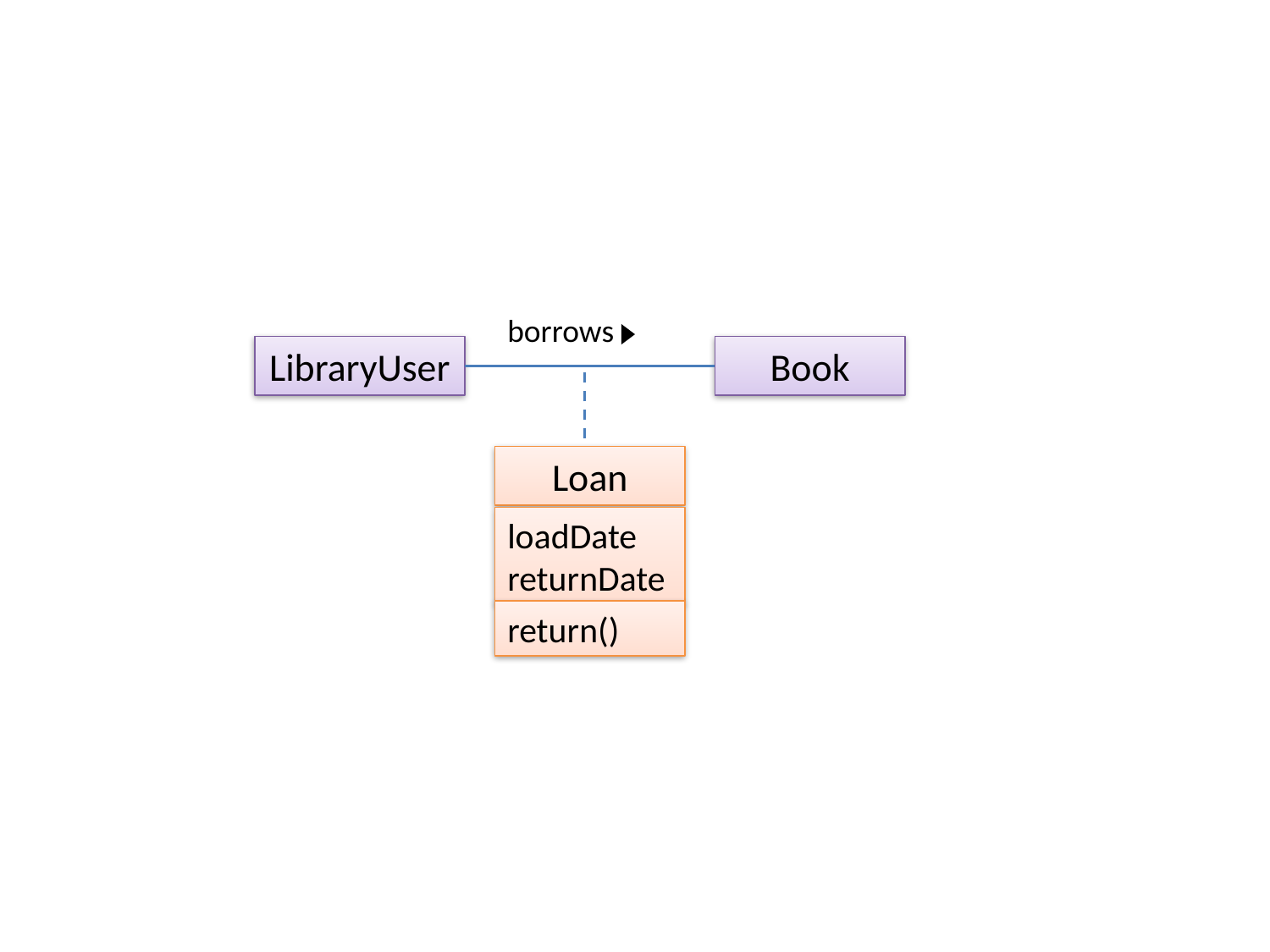

borrows

LibraryUser
Book
Loan
loadDate
returnDate
return()